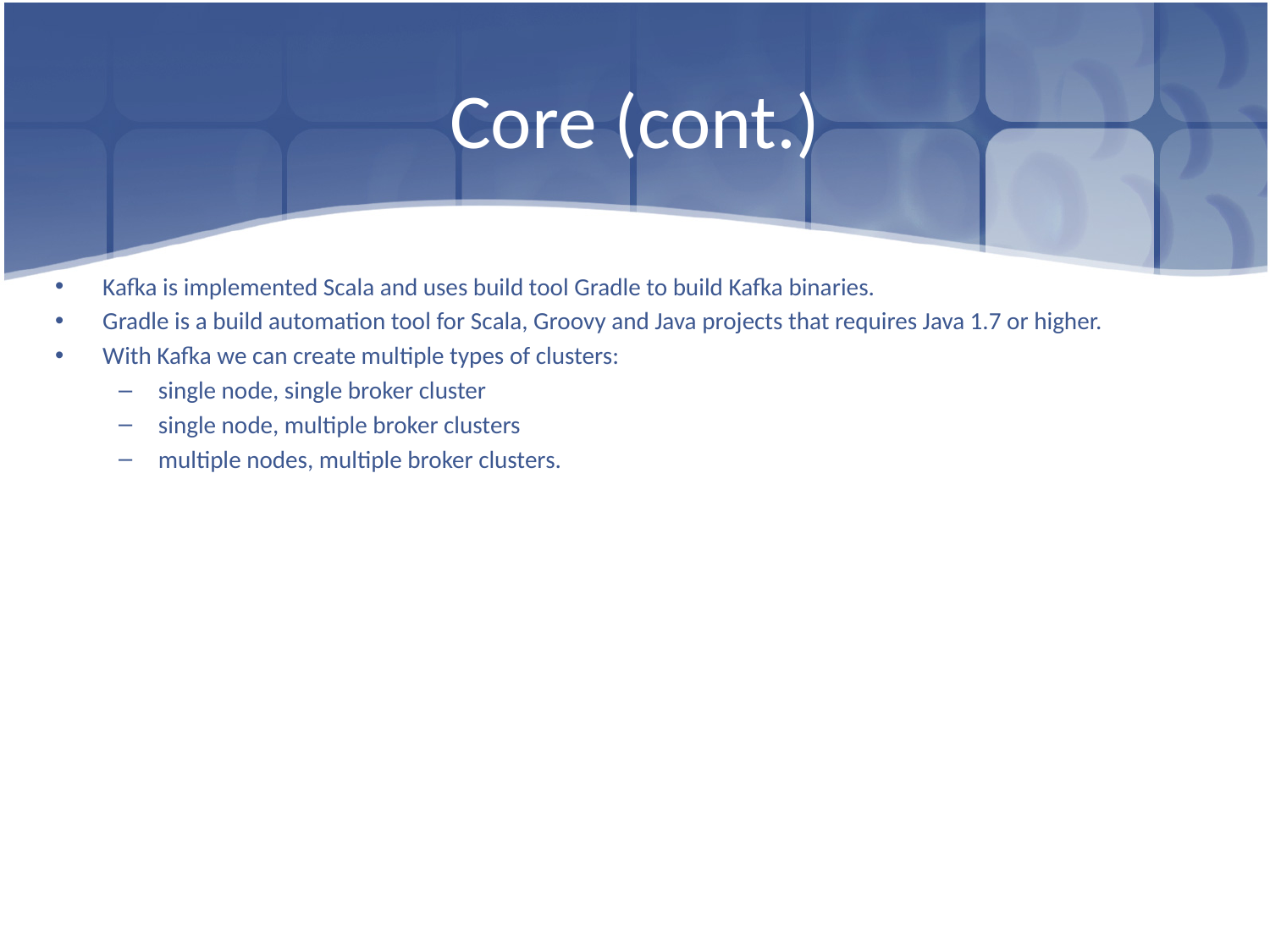

# Core (cont.)
Kafka is implemented Scala and uses build tool Gradle to build Kafka binaries.
Gradle is a build automation tool for Scala, Groovy and Java projects that requires Java 1.7 or higher.
With Kafka we can create multiple types of clusters:
single node, single broker cluster
single node, multiple broker clusters
multiple nodes, multiple broker clusters.